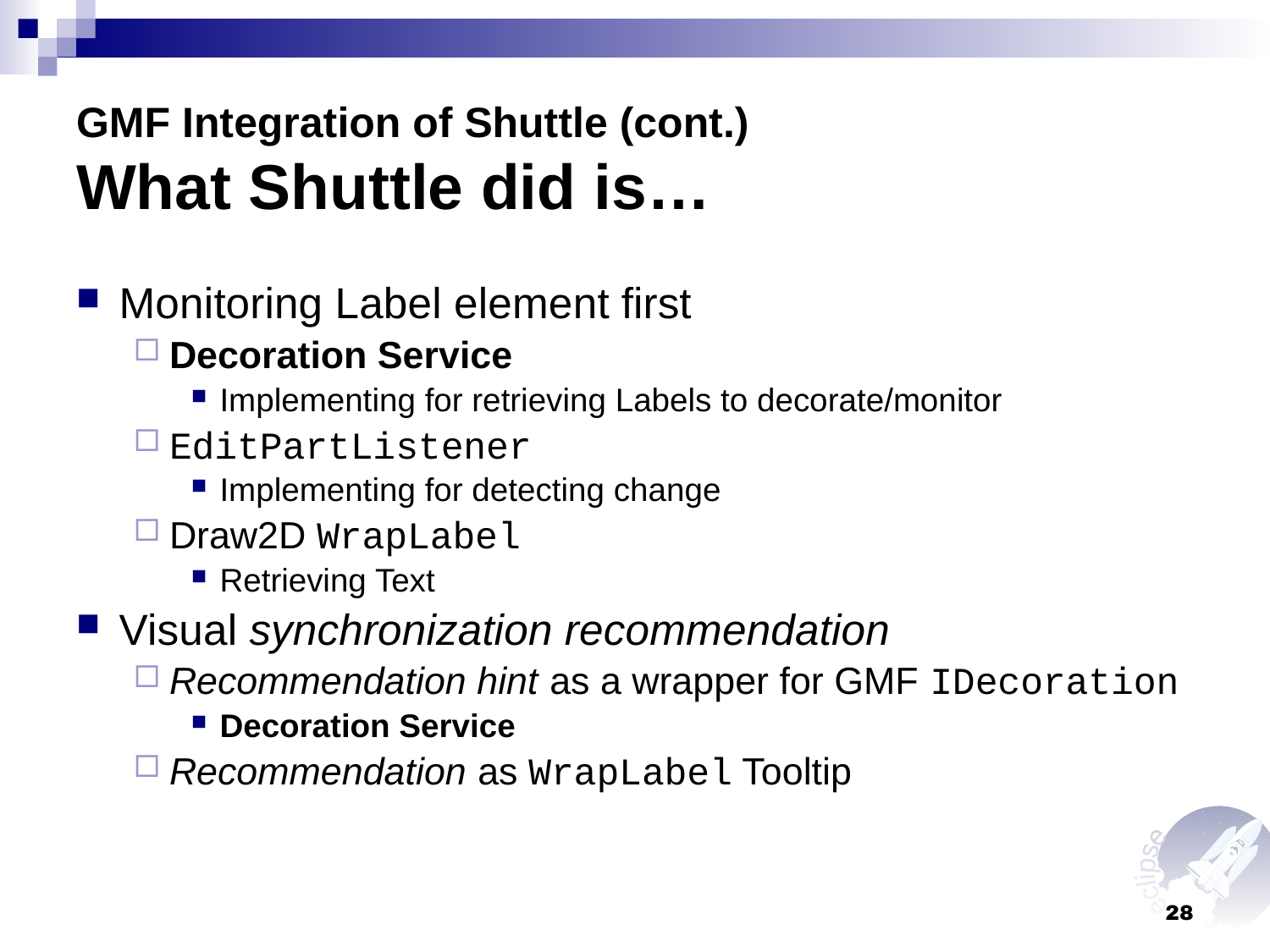

# GMF Integration of Shuttle (cont.) What Shuttle did is…
Monitoring Label element first
Decoration Service
Implementing for retrieving Labels to decorate/monitor
EditPartListener
Implementing for detecting change
Draw2D WrapLabel
Retrieving Text
Visual synchronization recommendation
Recommendation hint as a wrapper for GMF IDecoration
Decoration Service
Recommendation as WrapLabel Tooltip
28